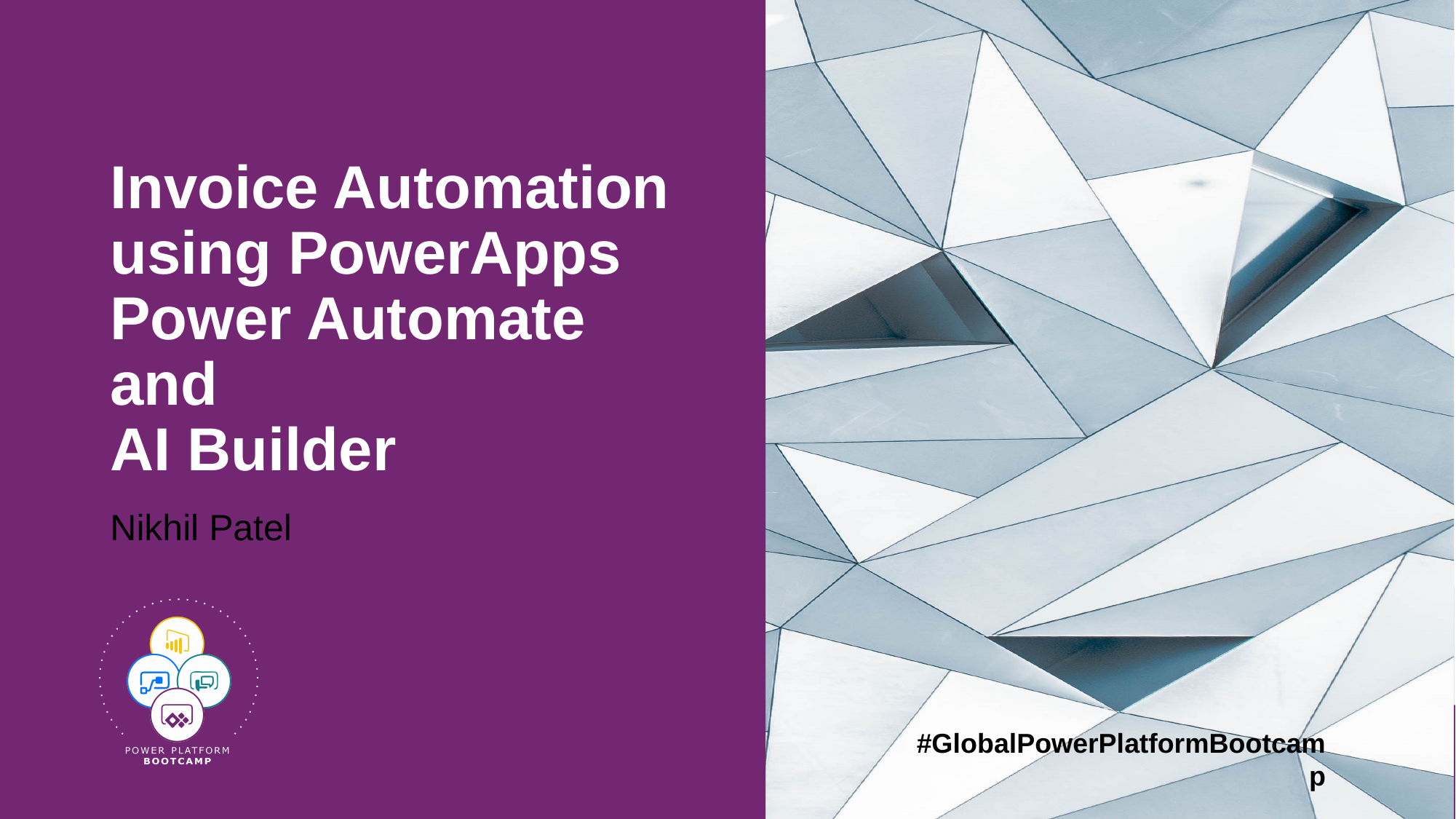

# Invoice Automation using PowerApps Power Automate and AI Builder
Nikhil Patel